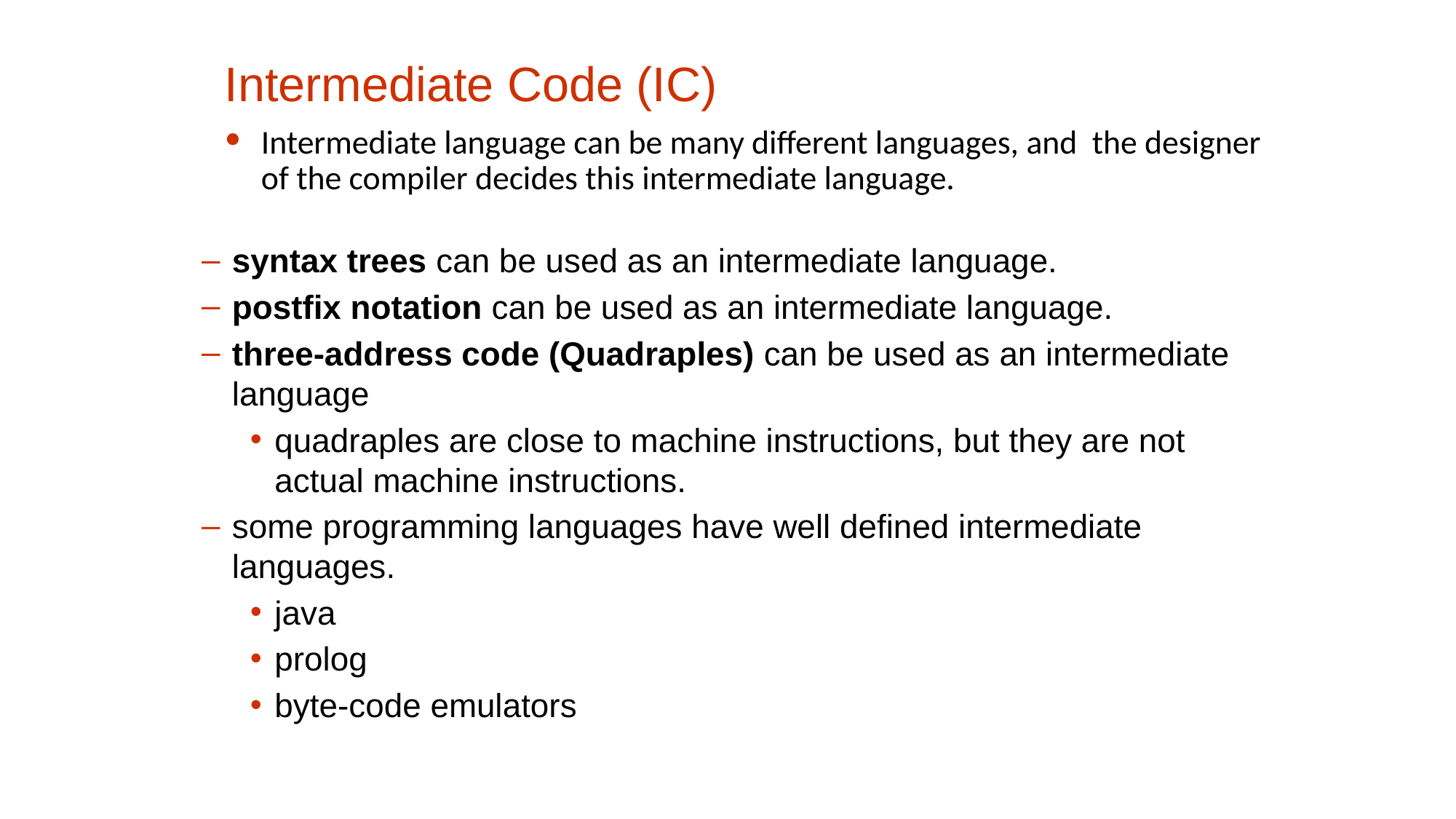

Intermediate Code (IC)
# Intermediate language can be many different languages, and  the designer of the compiler decides this intermediate language.
syntax trees can be used as an intermediate language.
postfix notation can be used as an intermediate language.
three-address code (Quadraples) can be used as an intermediate  language
quadraples are close to machine instructions, but they are not  actual machine instructions.
some programming languages have well defined intermediate languages.
java
prolog
byte-code emulators
4